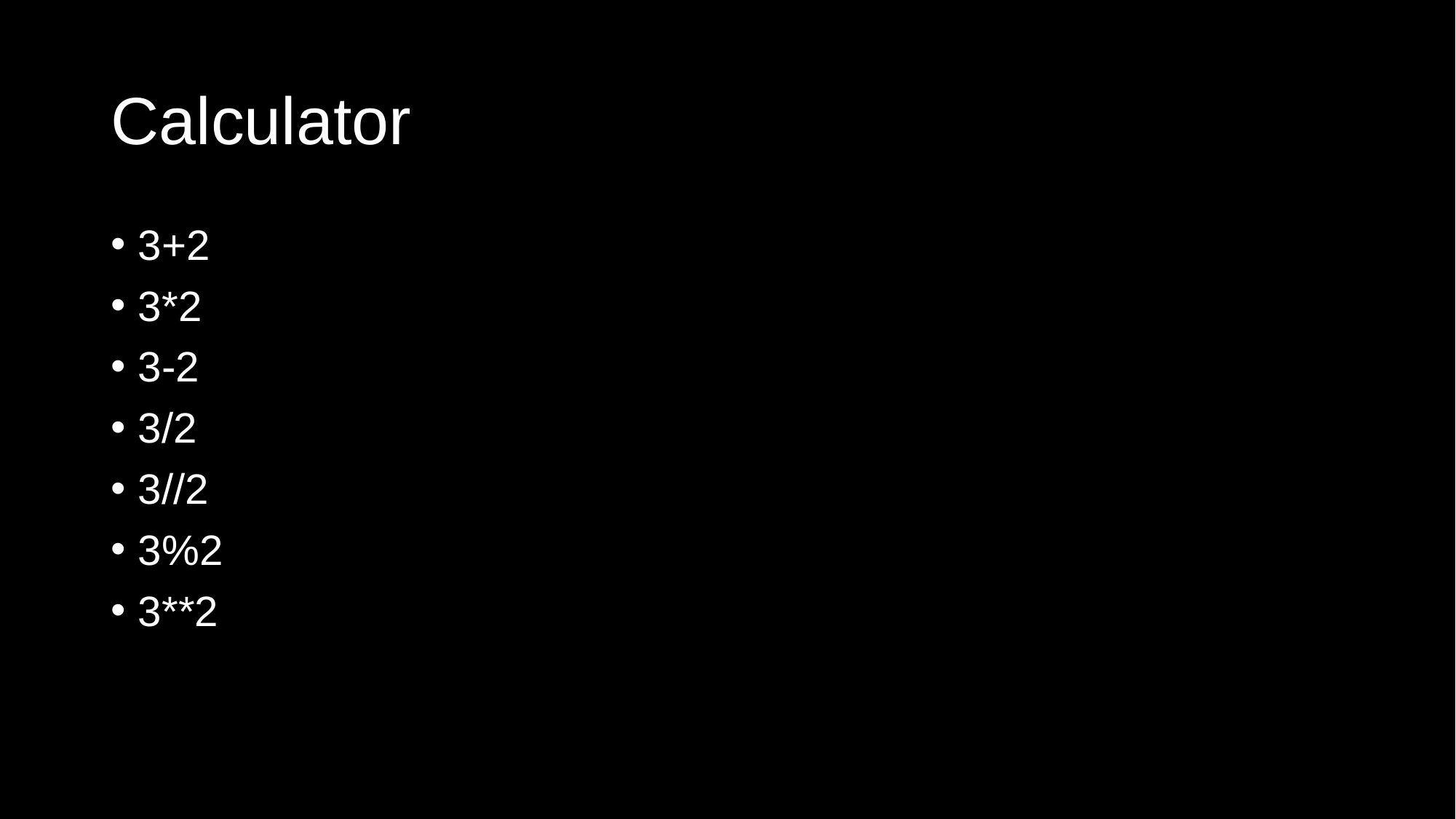

# Calculator
3+2
3*2
3-2
3/2
3//2
3%2
3**2